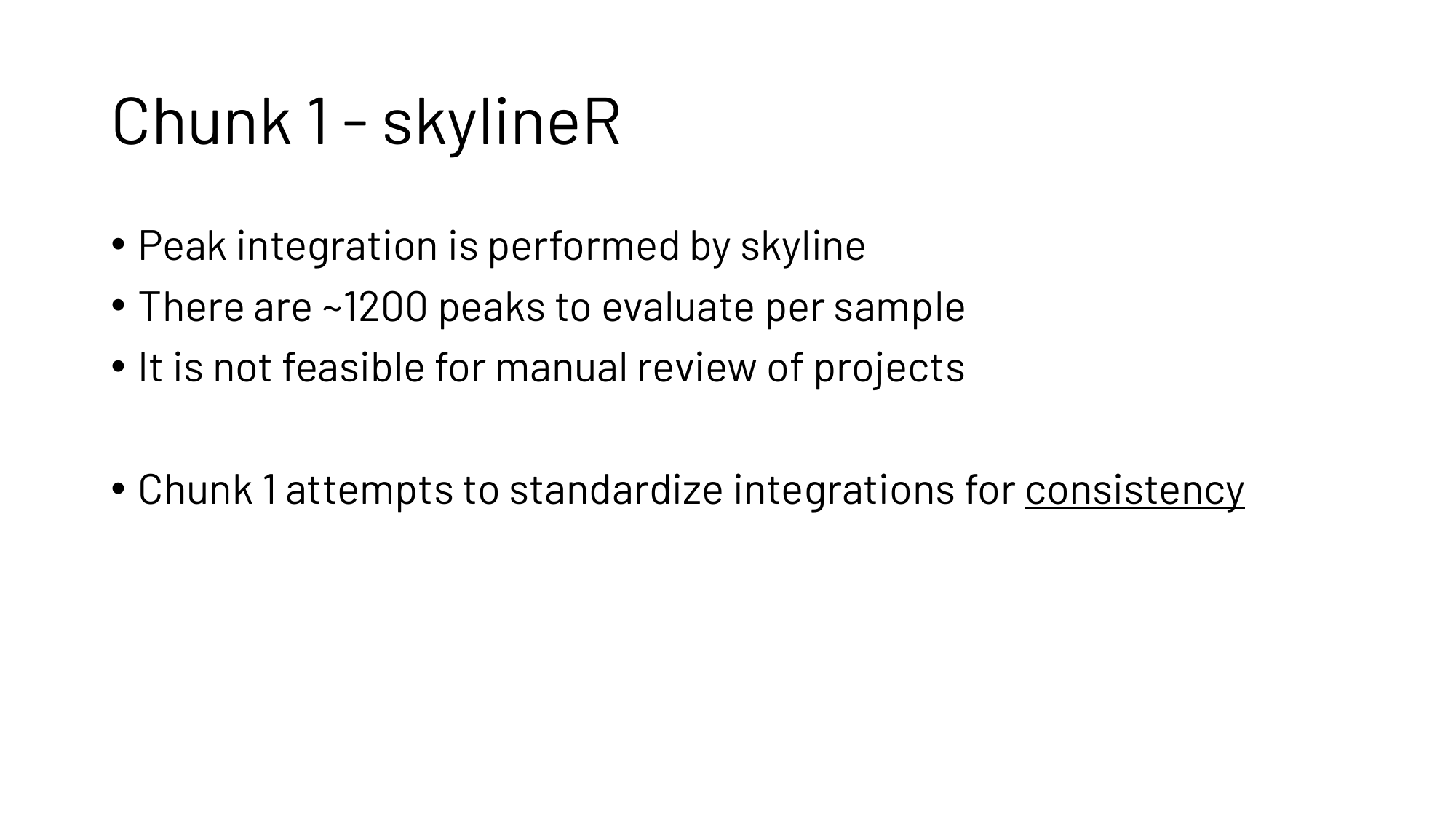

# Chunk 1 - skylineR
Peak integration is performed by skyline
There are ~1200 peaks to evaluate per sample
It is not feasible for manual review of projects

Chunk 1 attempts to standardize integrations for consistency